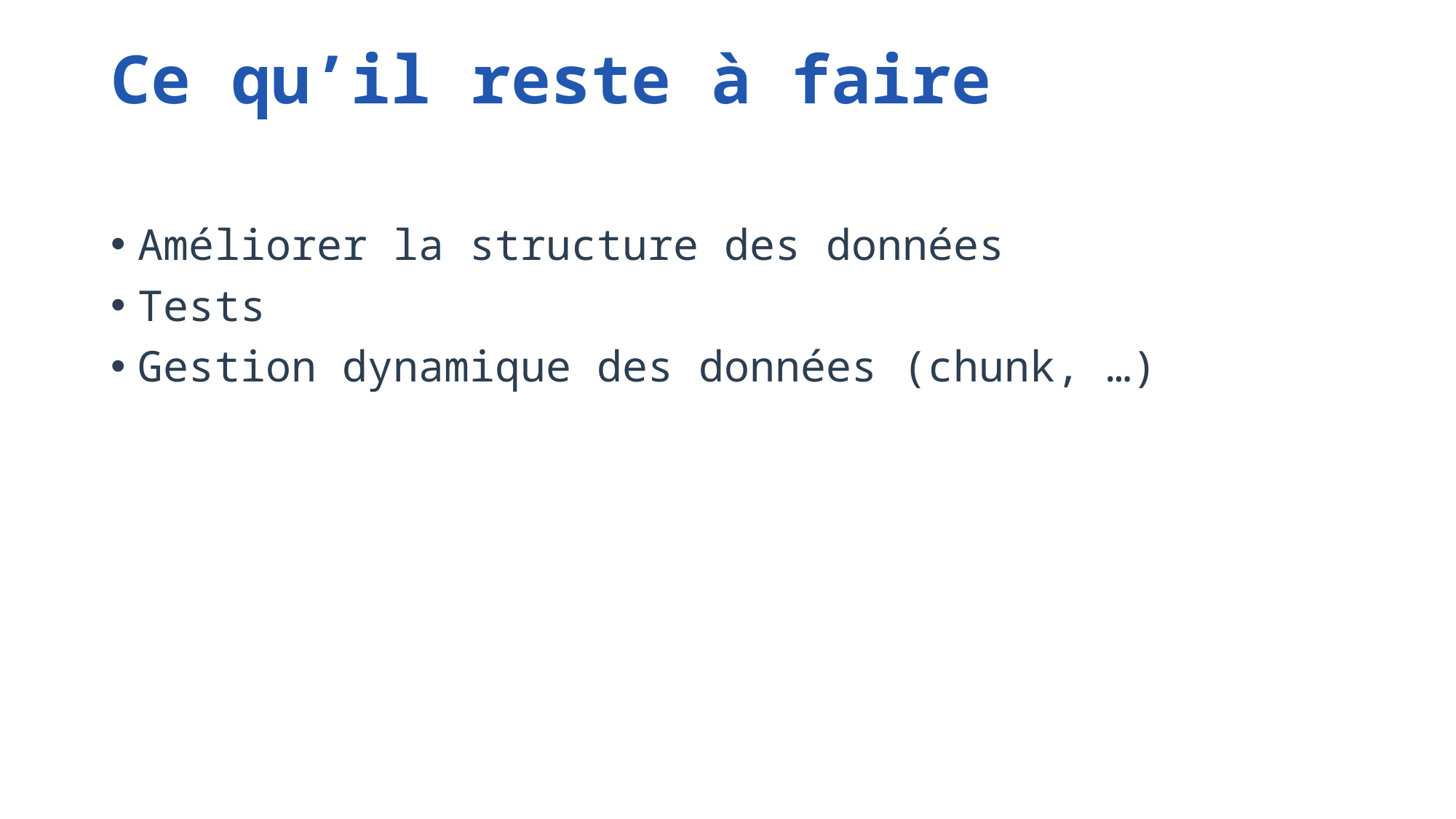

# Ce qu’il reste à faire
Améliorer la structure des données
Tests
Gestion dynamique des données (chunk, …)